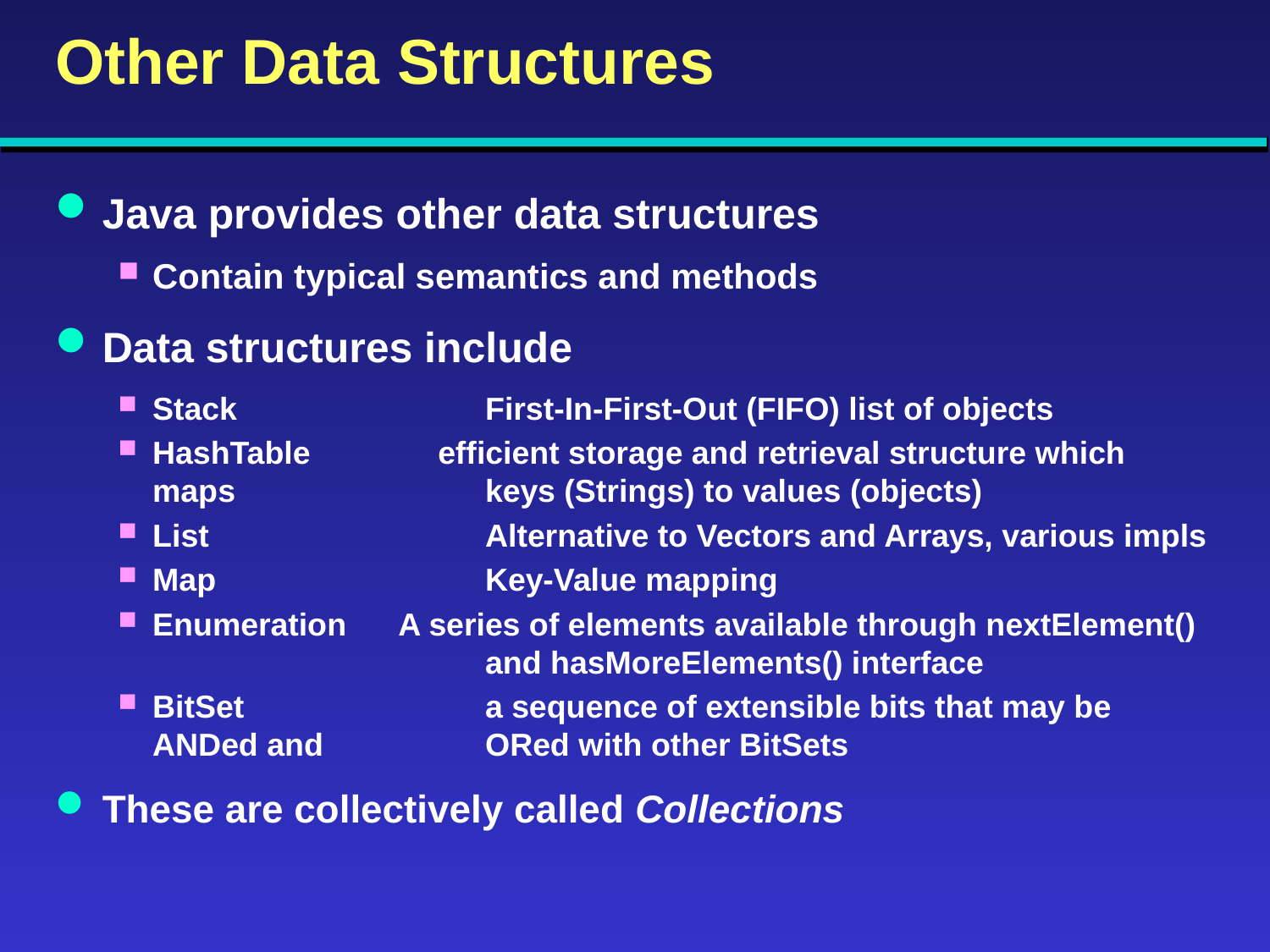

# Other Data Structures
Java provides other data structures
Contain typical semantics and methods
Data structures include
Stack			First-In-First-Out (FIFO) list of objects
HashTable		efficient storage and retrieval structure which maps			keys (Strings) to values (objects)
List			Alternative to Vectors and Arrays, various impls
Map			Key-Value mapping
Enumeration	A series of elements available through nextElement() 			and hasMoreElements() interface
BitSet			a sequence of extensible bits that may be ANDed and			ORed with other BitSets
These are collectively called Collections